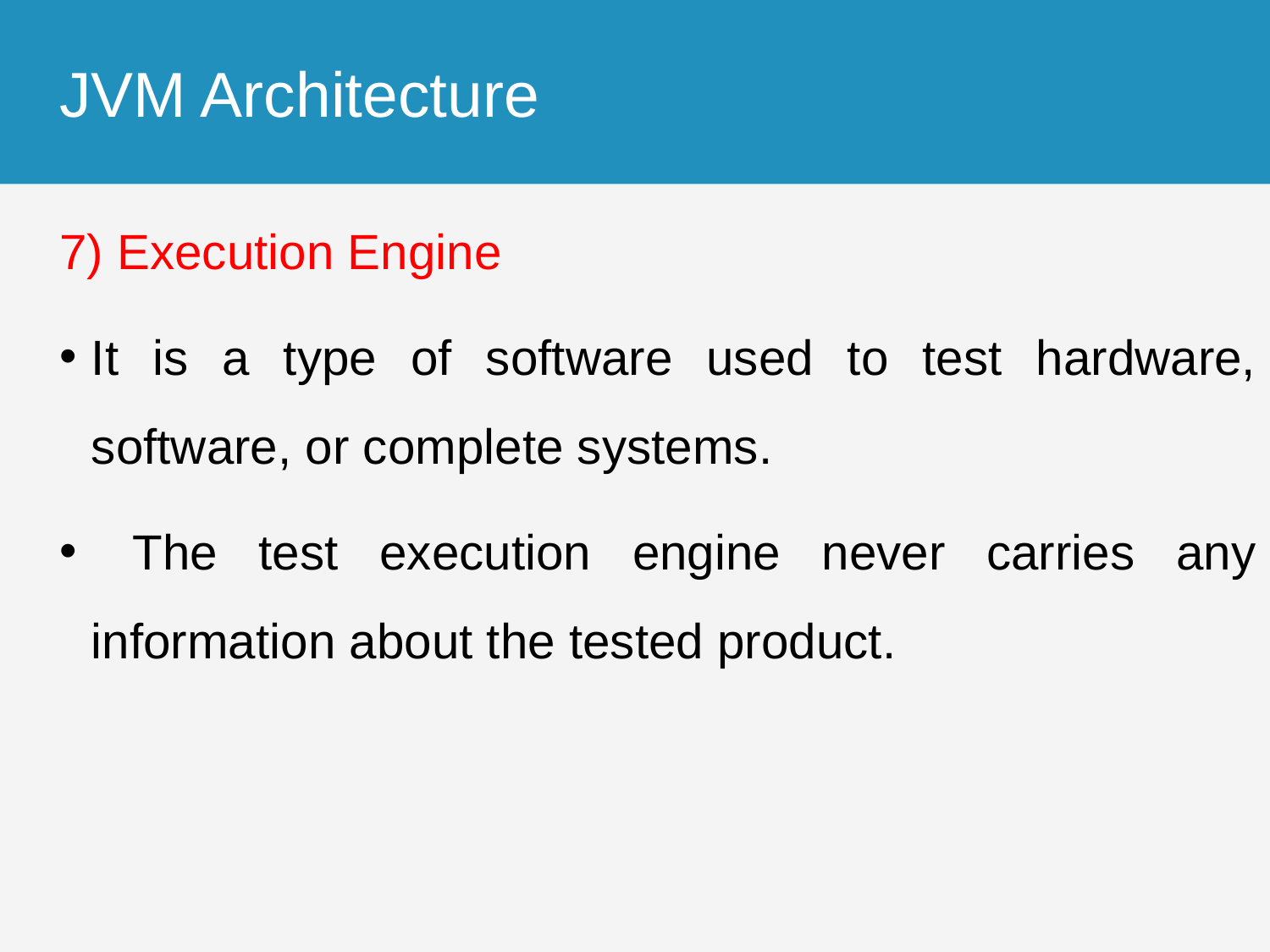

# JVM Architecture
7) Execution Engine
It is a type of software used to test hardware, software, or complete systems.
 The test execution engine never carries any information about the tested product.